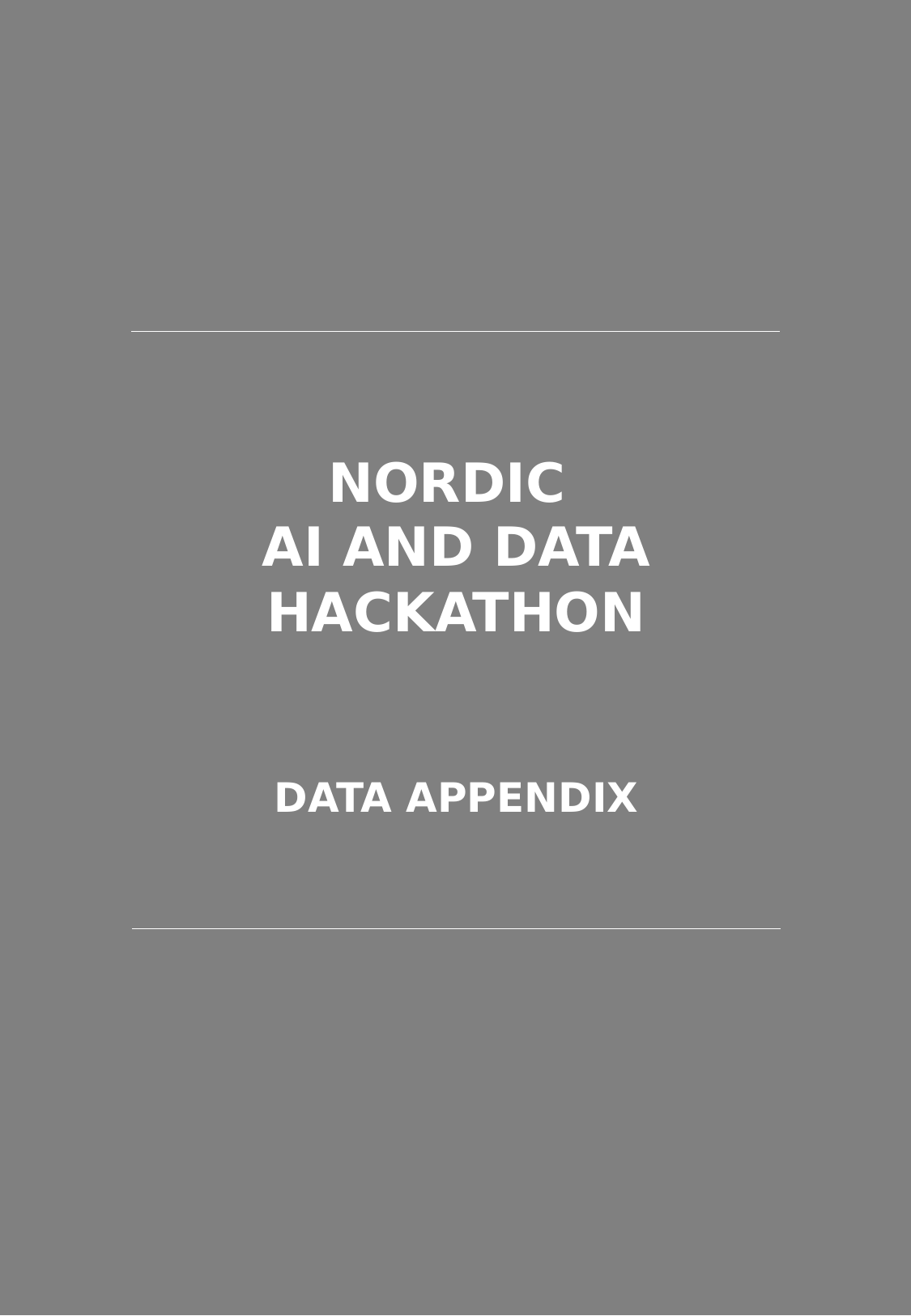

NORDIC
AI AND DATA HACKATHON

DATA APPENDIX